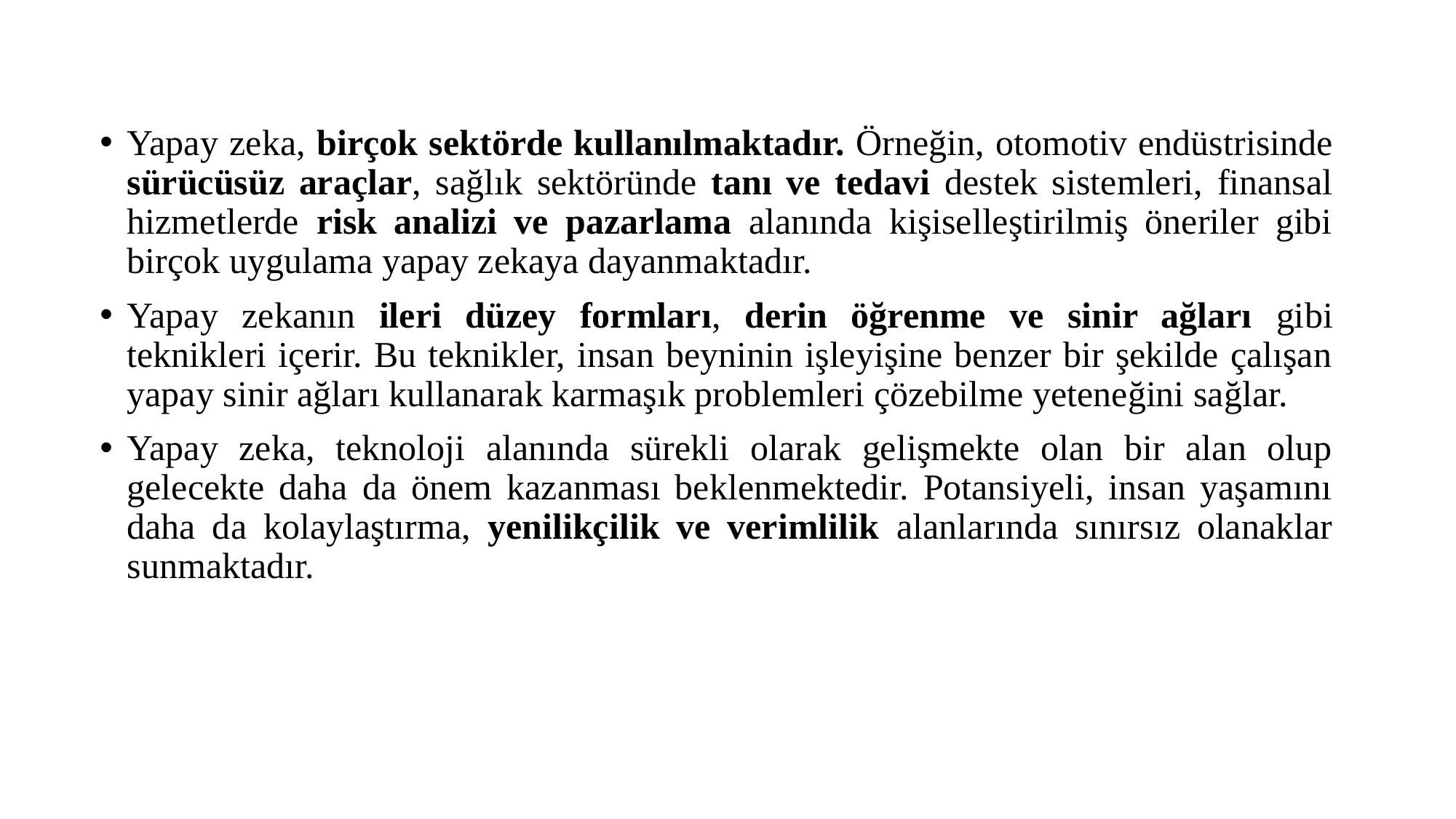

Yapay zeka, birçok sektörde kullanılmaktadır. Örneğin, otomotiv endüstrisinde sürücüsüz araçlar, sağlık sektöründe tanı ve tedavi destek sistemleri, finansal hizmetlerde risk analizi ve pazarlama alanında kişiselleştirilmiş öneriler gibi birçok uygulama yapay zekaya dayanmaktadır.
Yapay zekanın ileri düzey formları, derin öğrenme ve sinir ağları gibi teknikleri içerir. Bu teknikler, insan beyninin işleyişine benzer bir şekilde çalışan yapay sinir ağları kullanarak karmaşık problemleri çözebilme yeteneğini sağlar.
Yapay zeka, teknoloji alanında sürekli olarak gelişmekte olan bir alan olup gelecekte daha da önem kazanması beklenmektedir. Potansiyeli, insan yaşamını daha da kolaylaştırma, yenilikçilik ve verimlilik alanlarında sınırsız olanaklar sunmaktadır.